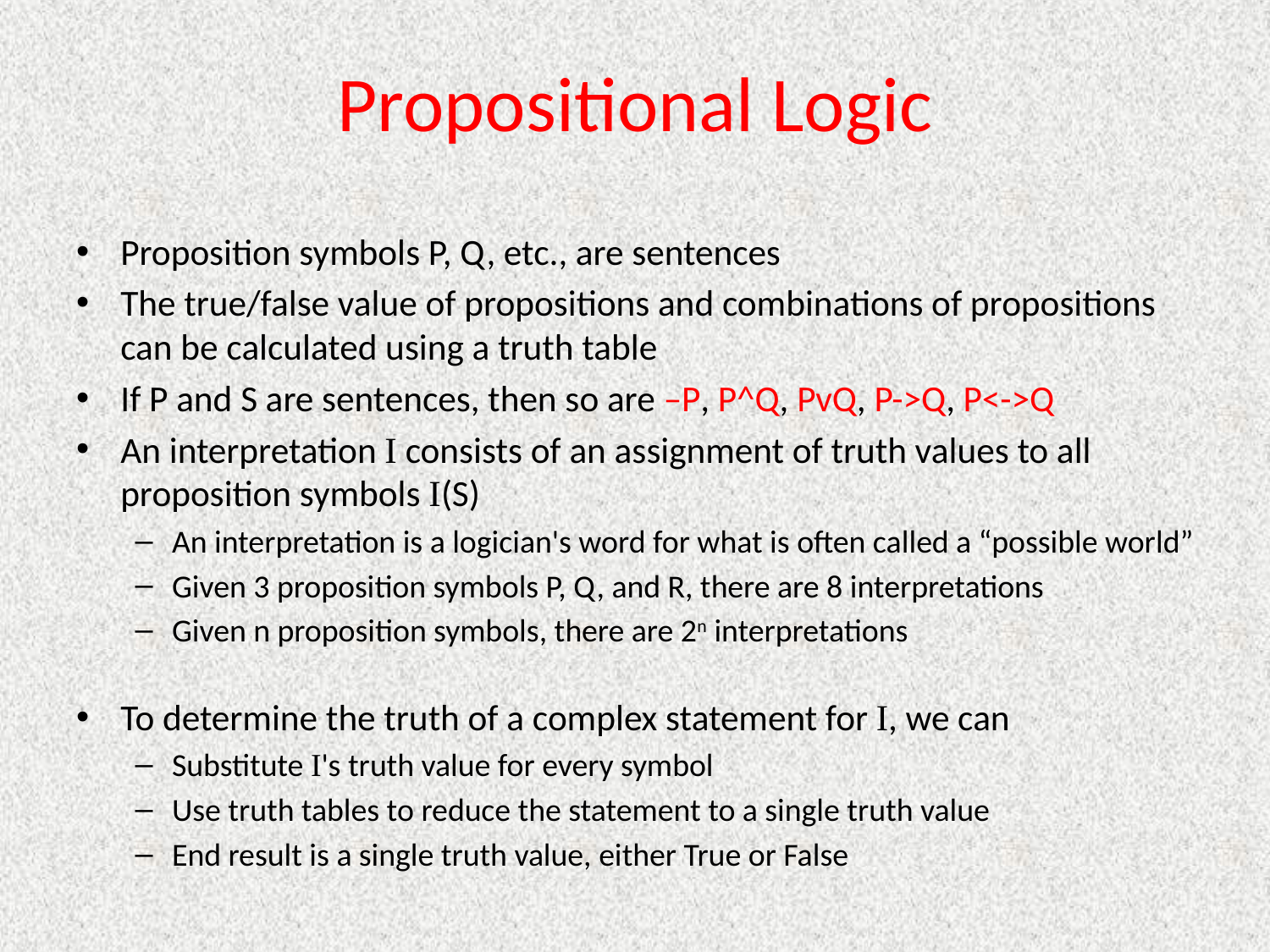

# Propositional Logic
Proposition symbols P, Q, etc., are sentences
The true/false value of propositions and combinations of propositions can be calculated using a truth table
If P and S are sentences, then so are –P, P^Q, PvQ, P->Q, P<->Q
An interpretation I consists of an assignment of truth values to all proposition symbols I(S)
An interpretation is a logician's word for what is often called a “possible world”
Given 3 proposition symbols P, Q, and R, there are 8 interpretations
Given n proposition symbols, there are 2n interpretations
To determine the truth of a complex statement for I, we can
Substitute I's truth value for every symbol
Use truth tables to reduce the statement to a single truth value
End result is a single truth value, either True or False